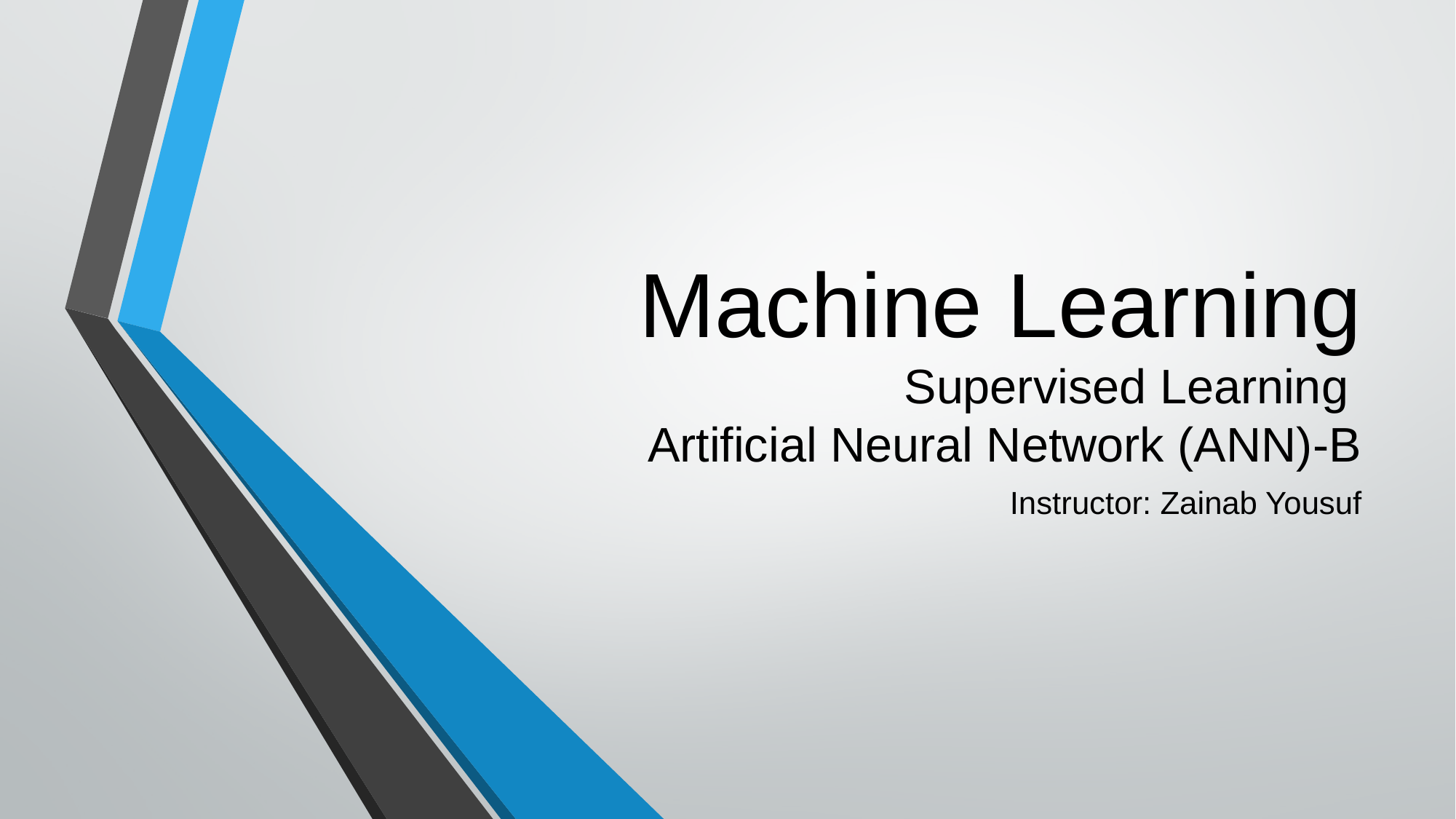

# Machine Learning Supervised Learning Artificial Neural Network (ANN)-B
Instructor: Zainab Yousuf